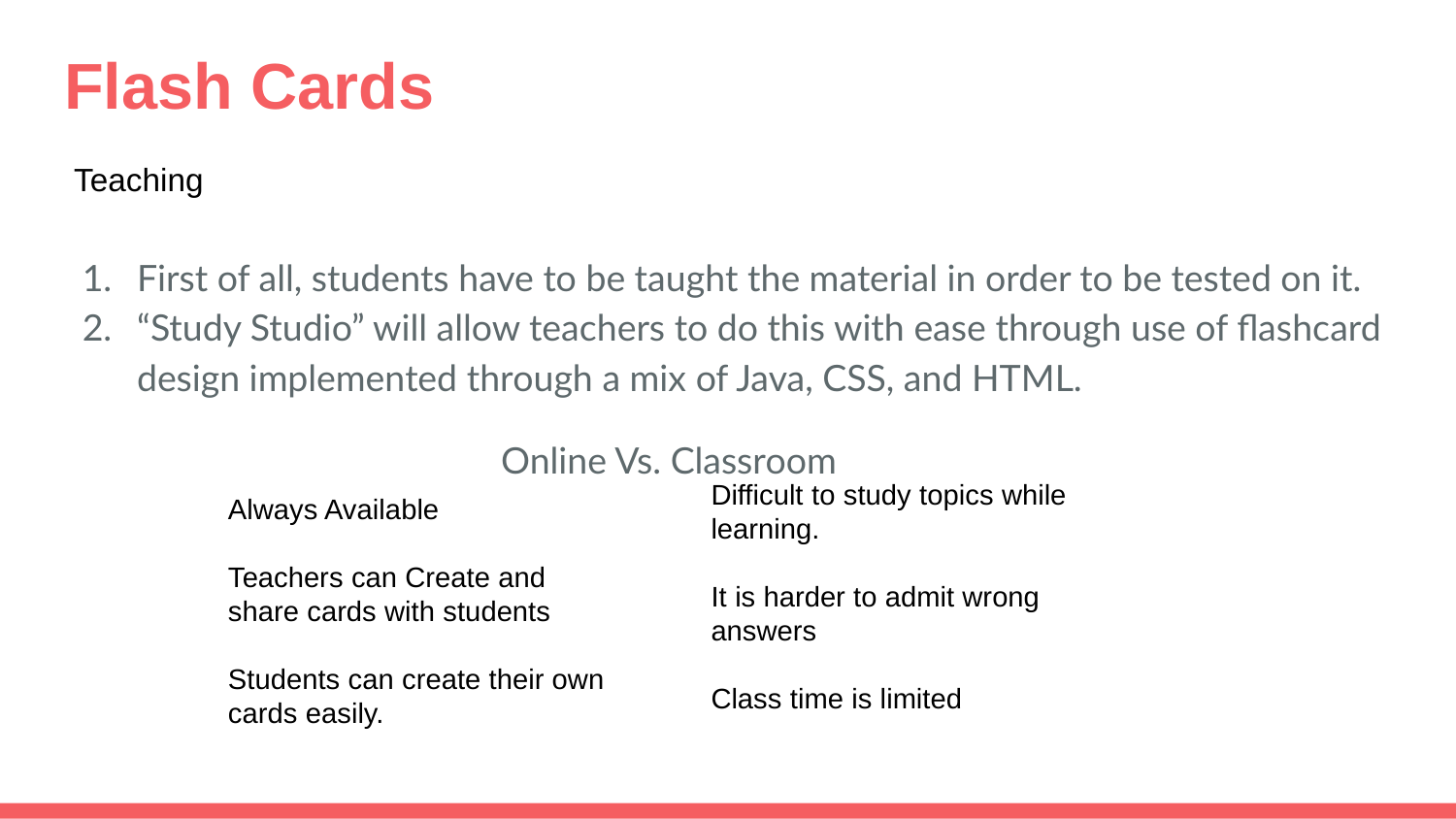

# Flash Cards
Teaching
First of all, students have to be taught the material in order to be tested on it.
“Study Studio” will allow teachers to do this with ease through use of flashcard design implemented through a mix of Java, CSS, and HTML.
Online Vs. Classroom

Difficult to study topics while learning.

It is harder to admit wrong answers

Class time is limited
Always Available

Teachers can Create and share cards with students

Students can create their own cards easily.